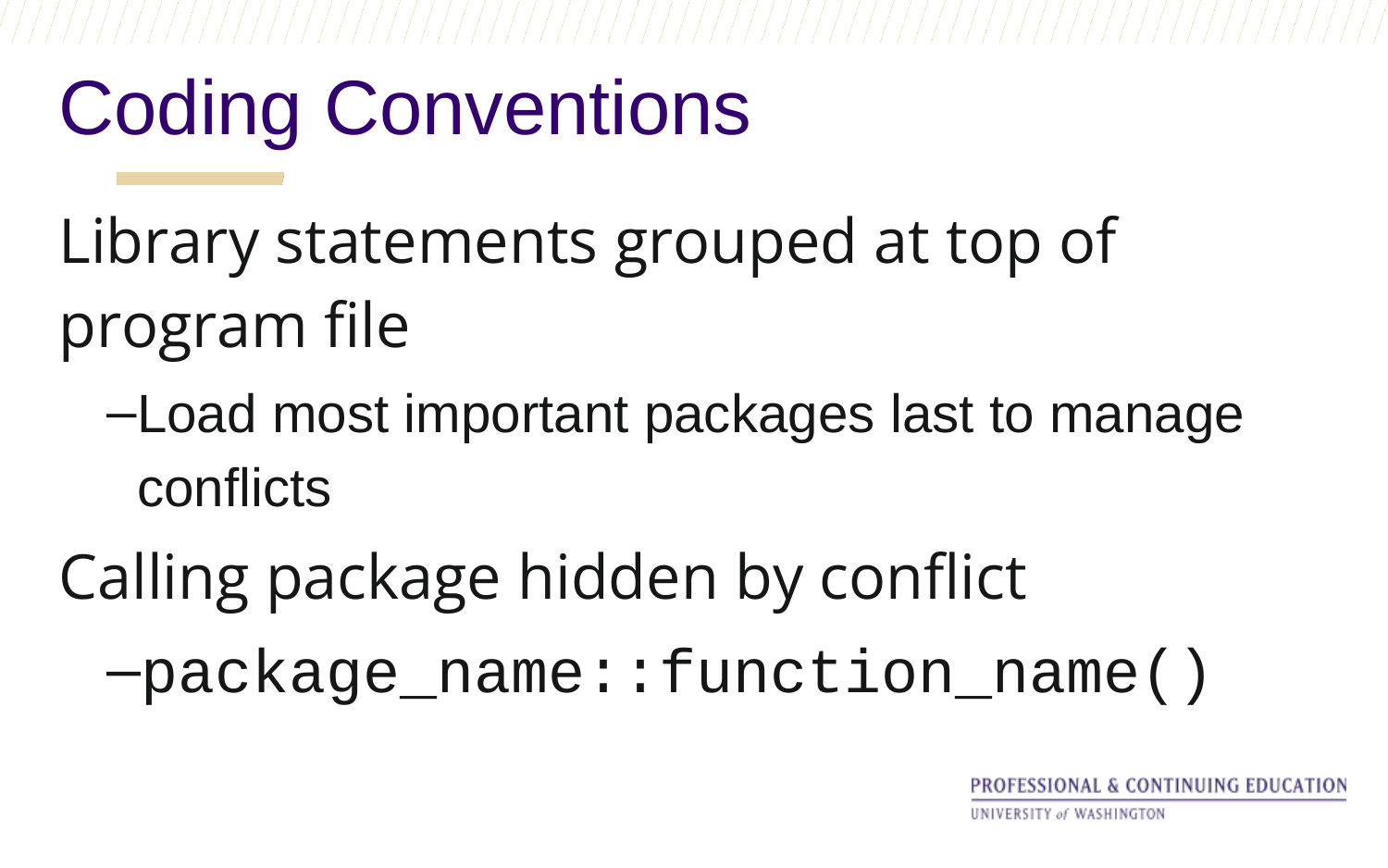

Coding Conventions
Library statements grouped at top of program file
Load most important packages last to manage conflicts
Calling package hidden by conflict
package_name::function_name()